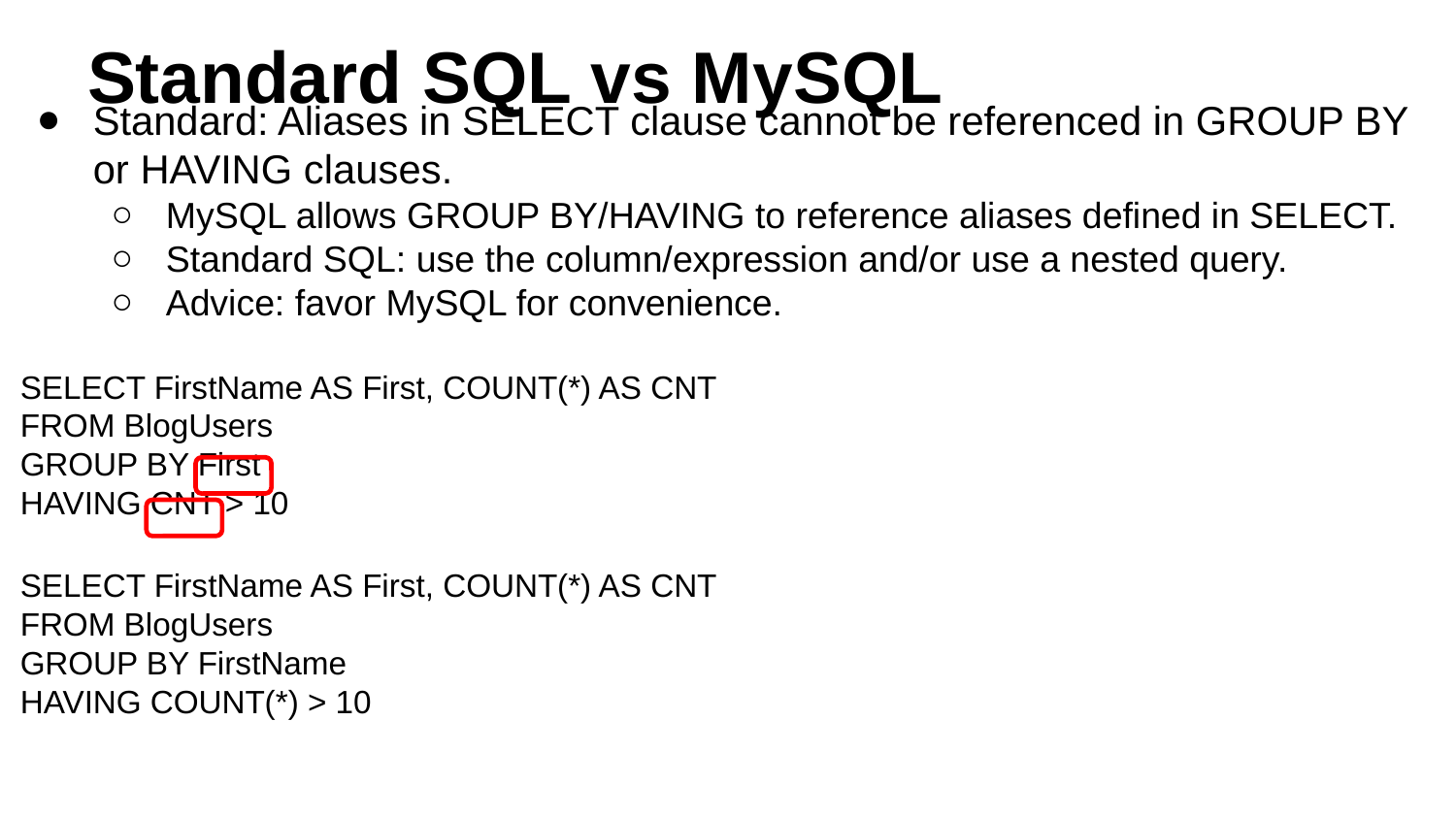

# Standard SQL vs MySQL
Standard: Aliases in SELECT clause cannot be referenced in GROUP BY or HAVING clauses.
MySQL allows GROUP BY/HAVING to reference aliases defined in SELECT.
Standard SQL: use the column/expression and/or use a nested query.
Advice: favor MySQL for convenience.

SELECT FirstName AS First, COUNT(*) AS CNT
FROM BlogUsers
GROUP BY First
HAVING CNT > 10

SELECT FirstName AS First, COUNT(*) AS CNT
FROM BlogUsers
GROUP BY FirstName
HAVING COUNT(*) > 10